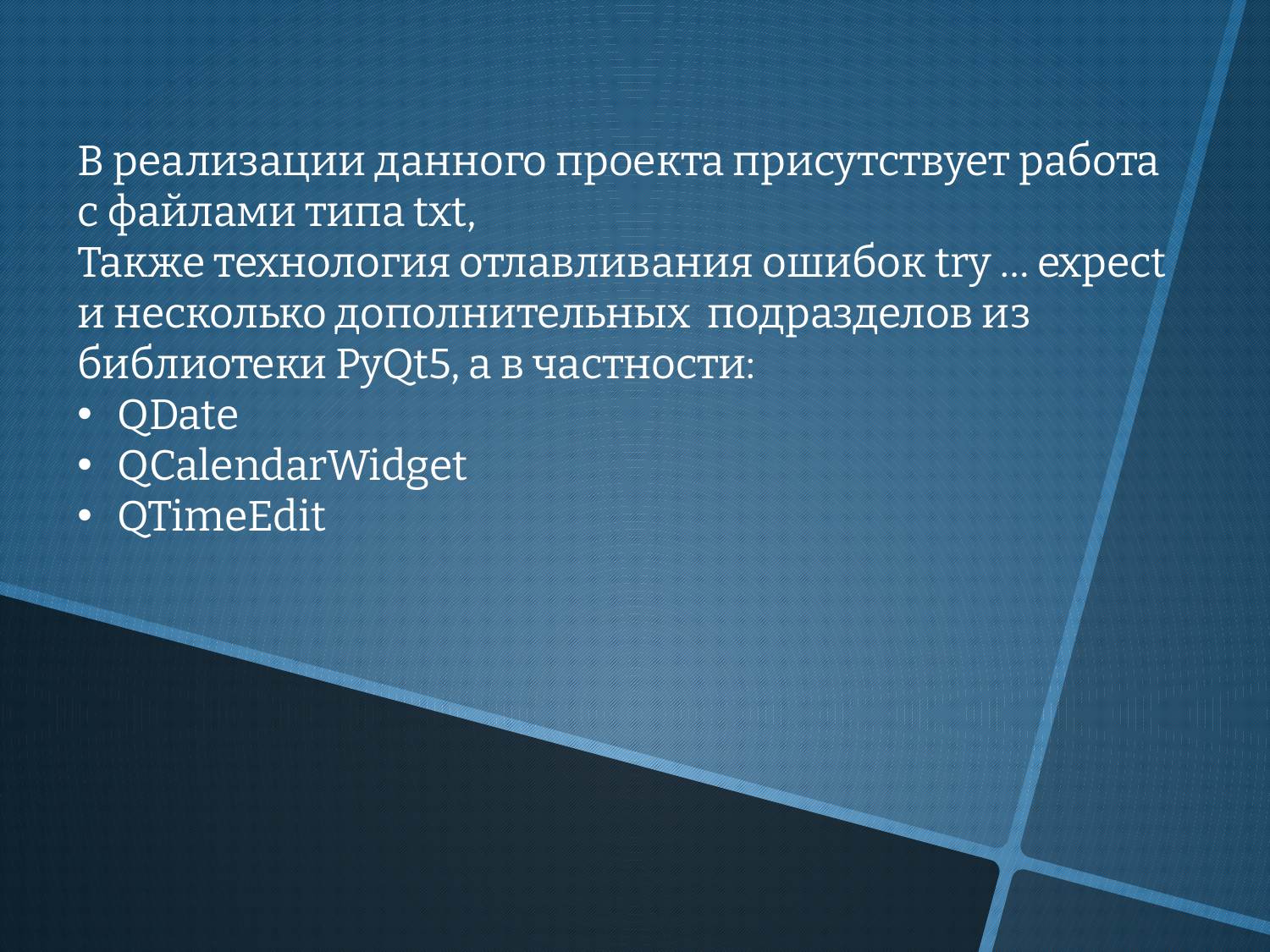

В реализации данного проекта присутствует работа с файлами типа txt,
Также технология отлавливания ошибок try … expect и несколько дополнительных  подразделов из библиотеки PyQt5, а в частности:
QDate
QCalendarWidget
QTimeEdit